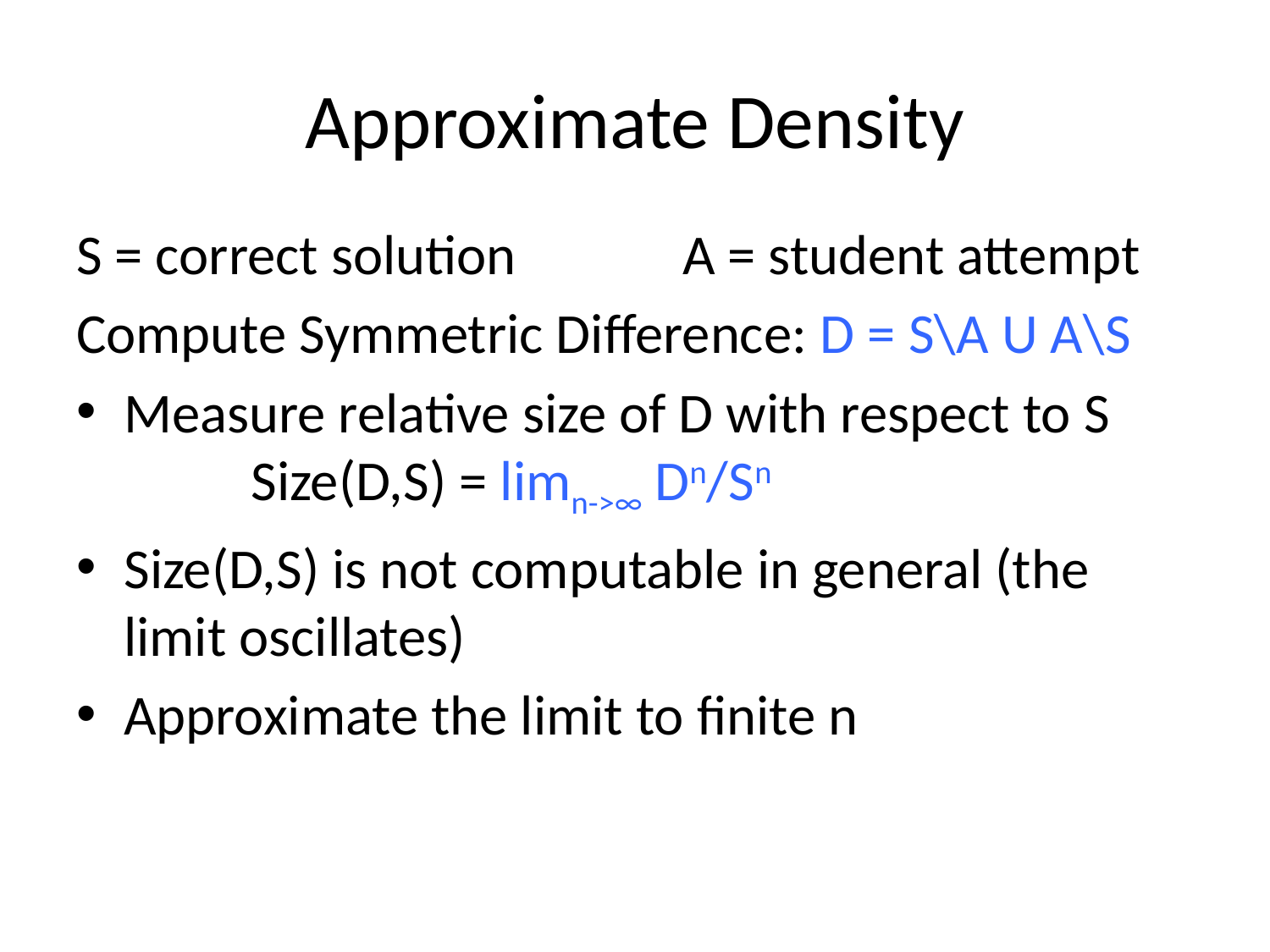

# Approximate Density
S = correct solution	    A = student attempt
Compute Symmetric Difference: D = S\A U A\S
Measure relative size of D with respect to S		Size(D,S) = limn->∞ Dn/Sn
Size(D,S) is not computable in general (the limit oscillates)
Approximate the limit to finite n